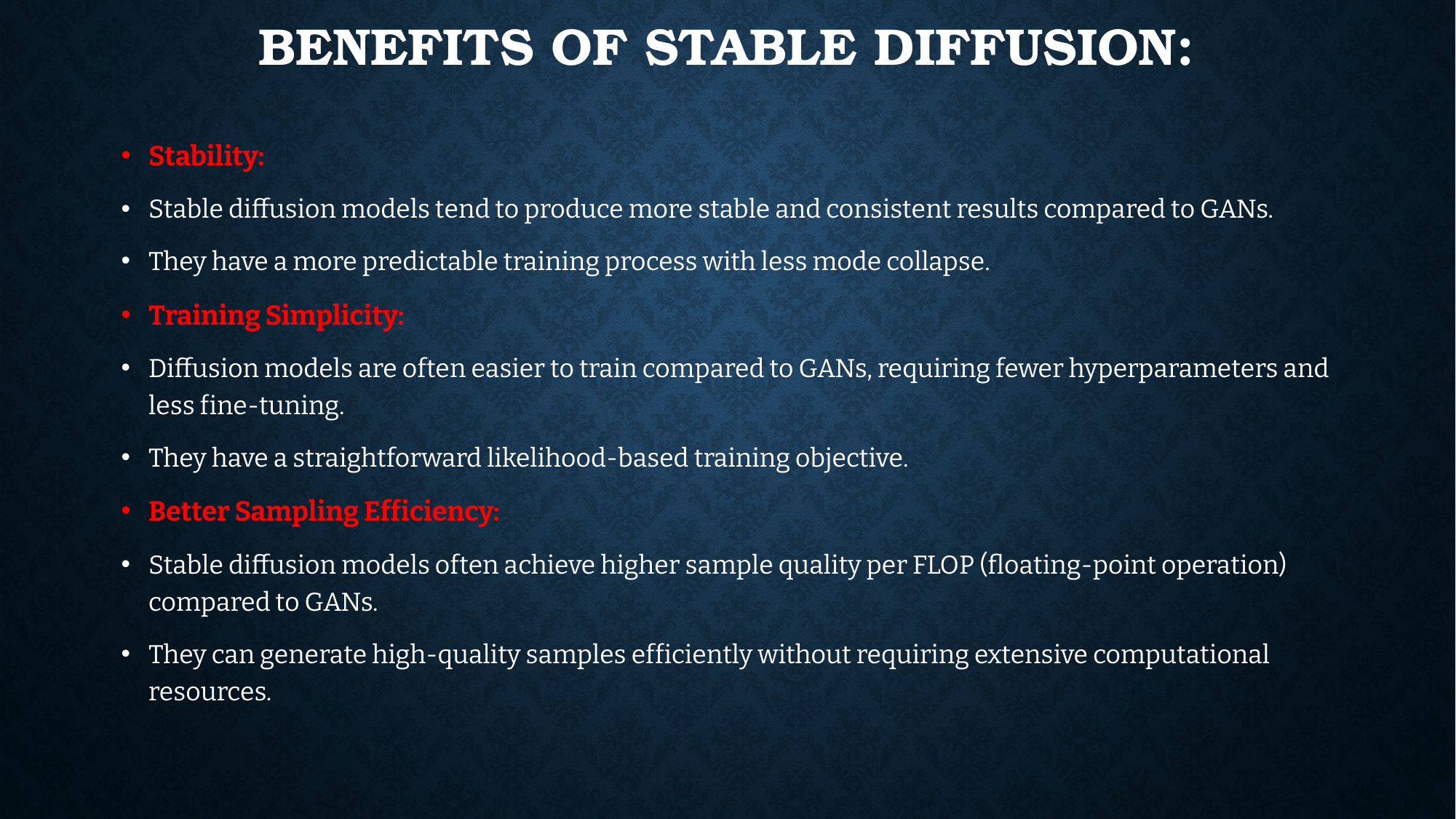

# Benefits of Stable Diffusion:
Stability:
Stable diffusion models tend to produce more stable and consistent results compared to GANs.
They have a more predictable training process with less mode collapse.
Training Simplicity:
Diffusion models are often easier to train compared to GANs, requiring fewer hyperparameters and less fine-tuning.
They have a straightforward likelihood-based training objective.
Better Sampling Efficiency:
Stable diffusion models often achieve higher sample quality per FLOP (floating-point operation) compared to GANs.
They can generate high-quality samples efficiently without requiring extensive computational resources.